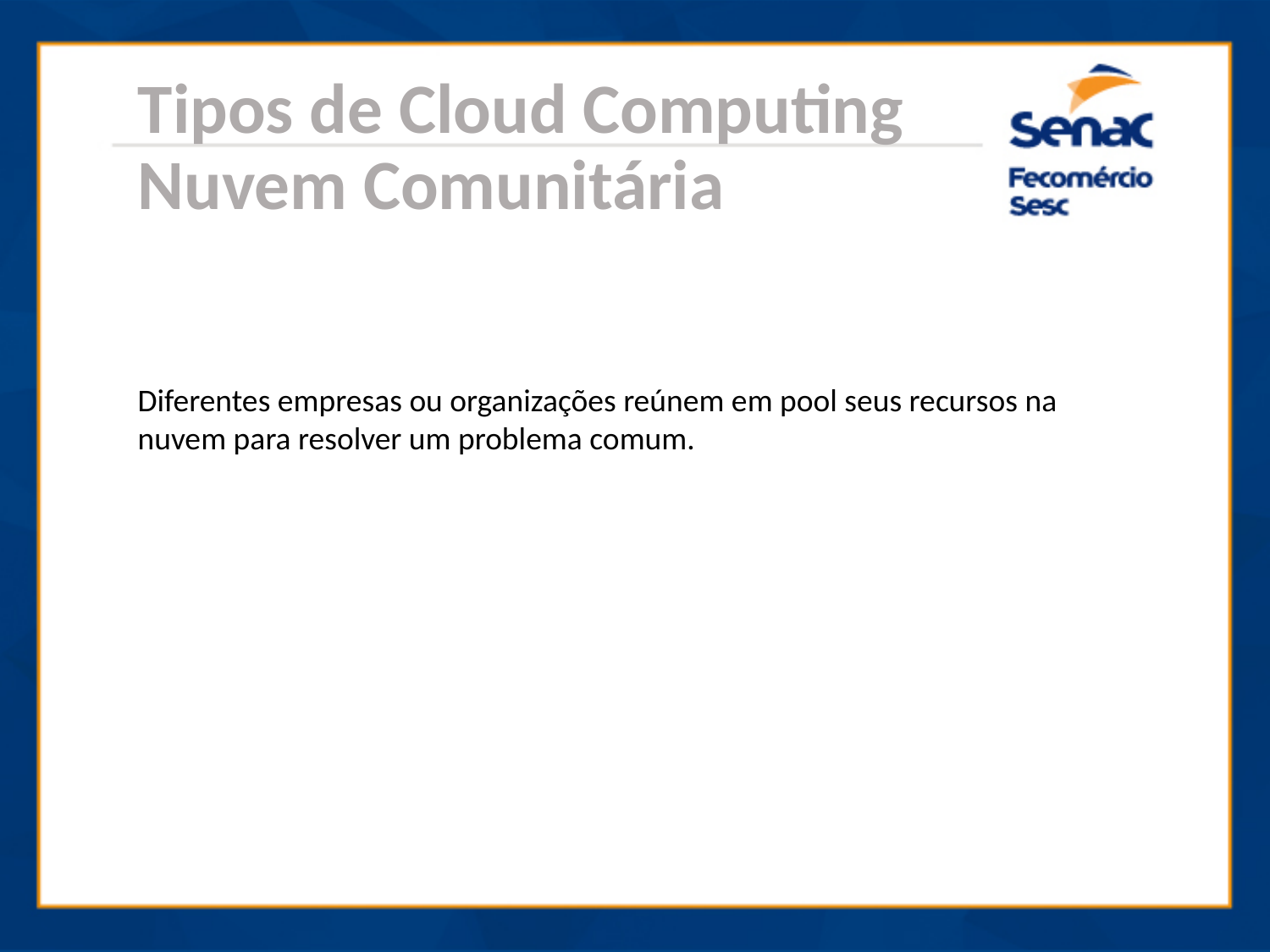

Tipos de Cloud Computing
Nuvem Comunitária
Diferentes empresas ou organizações reúnem em pool seus recursos na nuvem para resolver um problema comum.